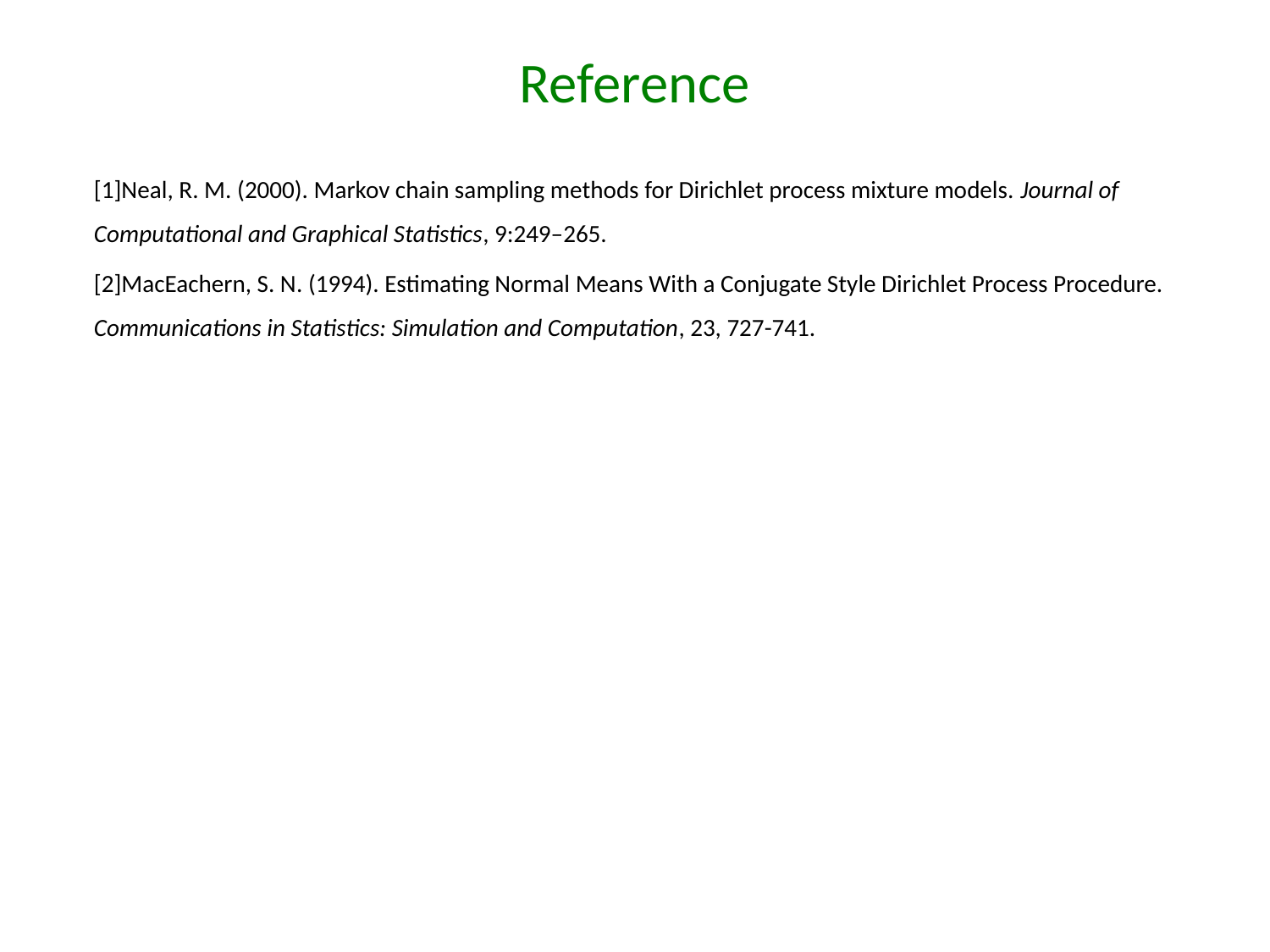

# Reference
[1]Neal, R. M. (2000). Markov chain sampling methods for Dirichlet process mixture models. Journal of Computational and Graphical Statistics, 9:249–265.
[2]MacEachern, S. N. (1994). Estimating Normal Means With a Conjugate Style Dirichlet Process Procedure. Communications in Statistics: Simulation and Computation, 23, 727-741.